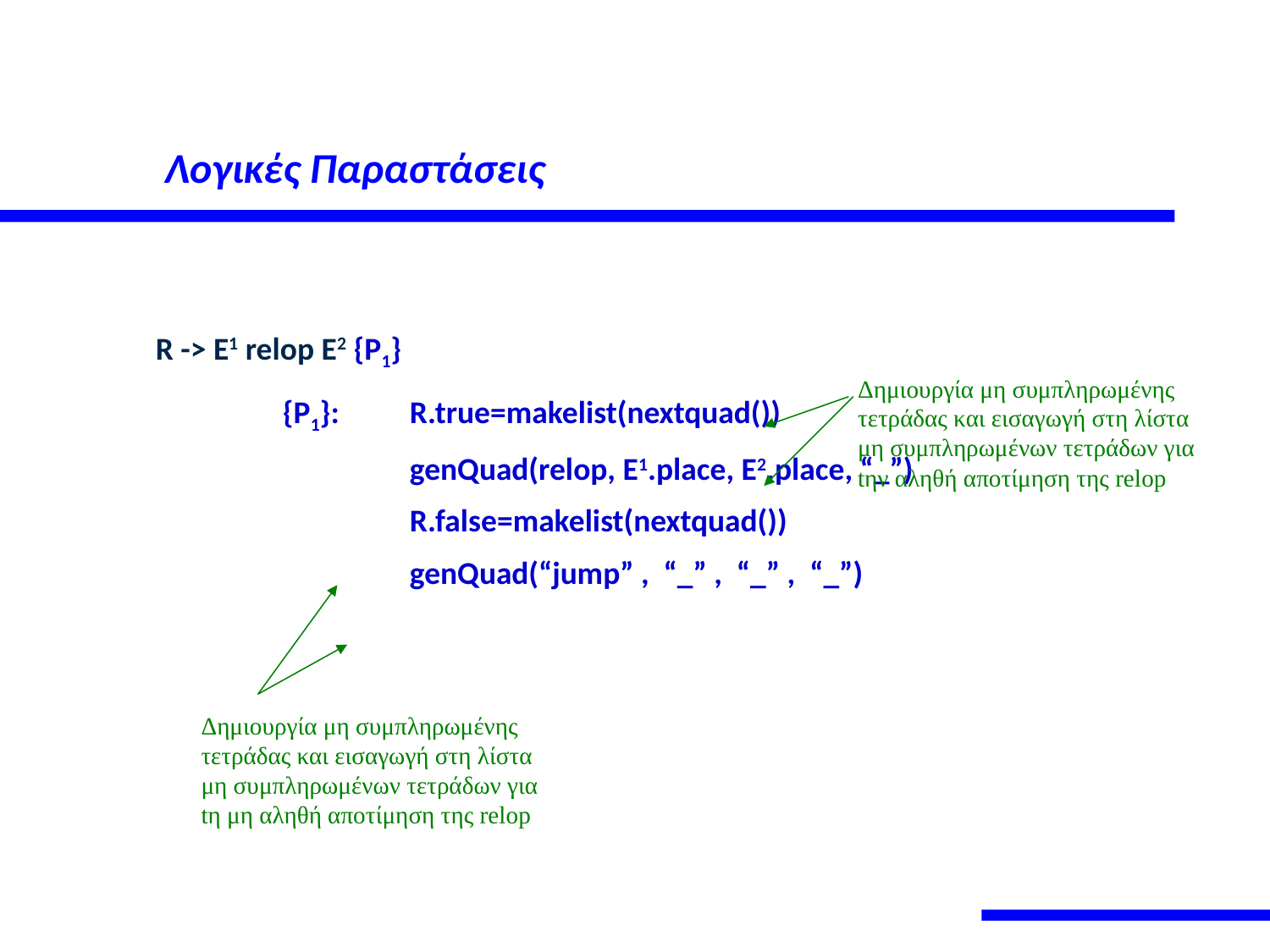

# Λογικές Παραστάσεις

	R -> E1 relop E2 {P1}
		{P1}: 	R.true=makelist(nextquad())
			genQuad(relop, E1.place, E2.place, “_”)
			R.false=makelist(nextquad())
			genQuad(“jump” ,  “_” ,  “_” ,  “_”)

Δημιουργία μη συμπληρωμένης
τετράδας και εισαγωγή στη λίστα
μη συμπληρωμένων τετράδων για
tην αληθή αποτίμηση της relop

Δημιουργία μη συμπληρωμένης
τετράδας και εισαγωγή στη λίστα
μη συμπληρωμένων τετράδων για
tη μη αληθή αποτίμηση της relop